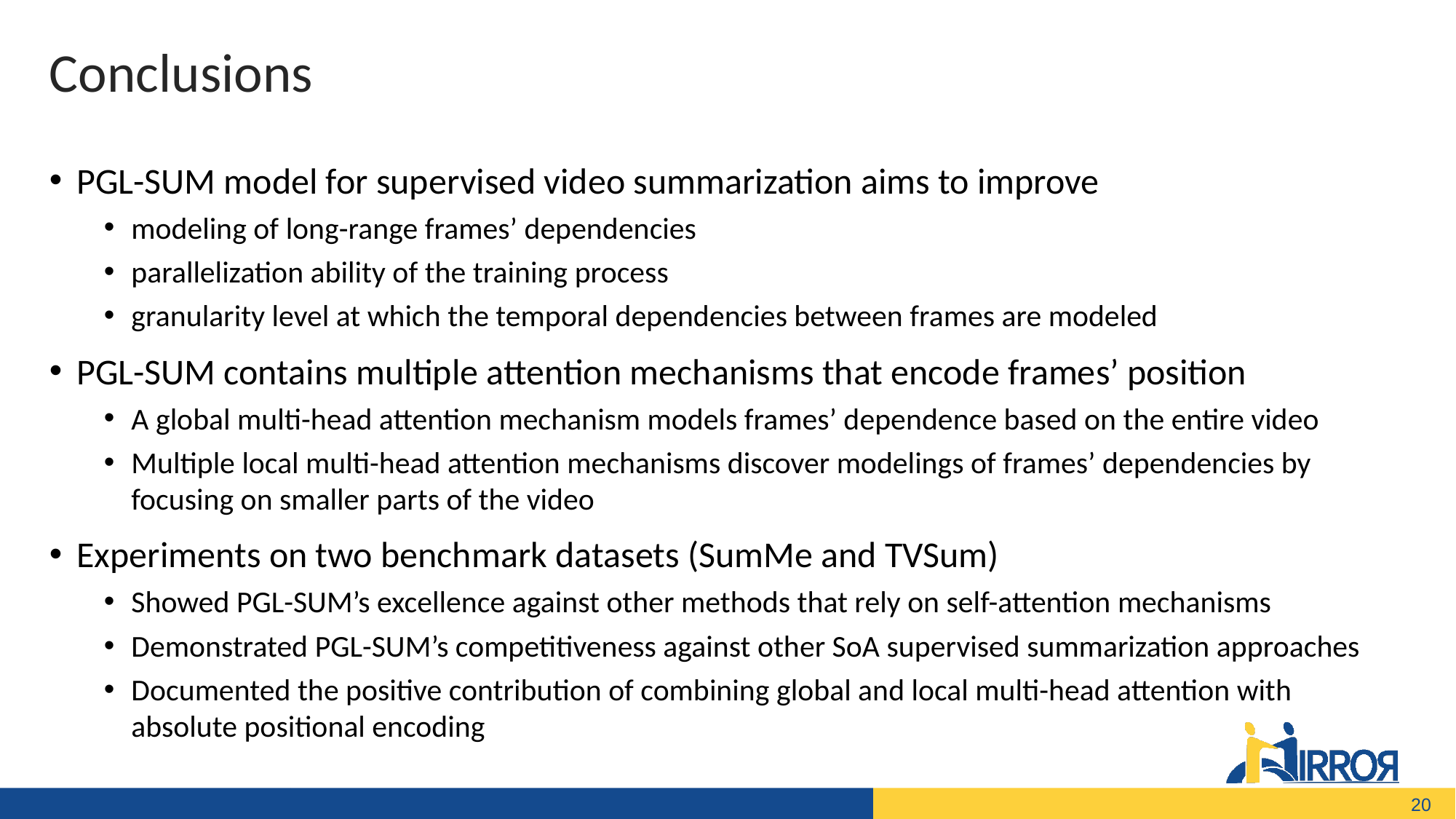

Conclusions
PGL-SUM model for supervised video summarization aims to improve
modeling of long-range frames’ dependencies
parallelization ability of the training process
granularity level at which the temporal dependencies between frames are modeled
PGL-SUM contains multiple attention mechanisms that encode frames’ position
A global multi-head attention mechanism models frames’ dependence based on the entire video
Multiple local multi-head attention mechanisms discover modelings of frames’ dependencies by focusing on smaller parts of the video
Experiments on two benchmark datasets (SumMe and TVSum)
Showed PGL-SUM’s excellence against other methods that rely on self-attention mechanisms
Demonstrated PGL-SUM’s competitiveness against other SoA supervised summarization approaches
Documented the positive contribution of combining global and local multi-head attention with absolute positional encoding
20